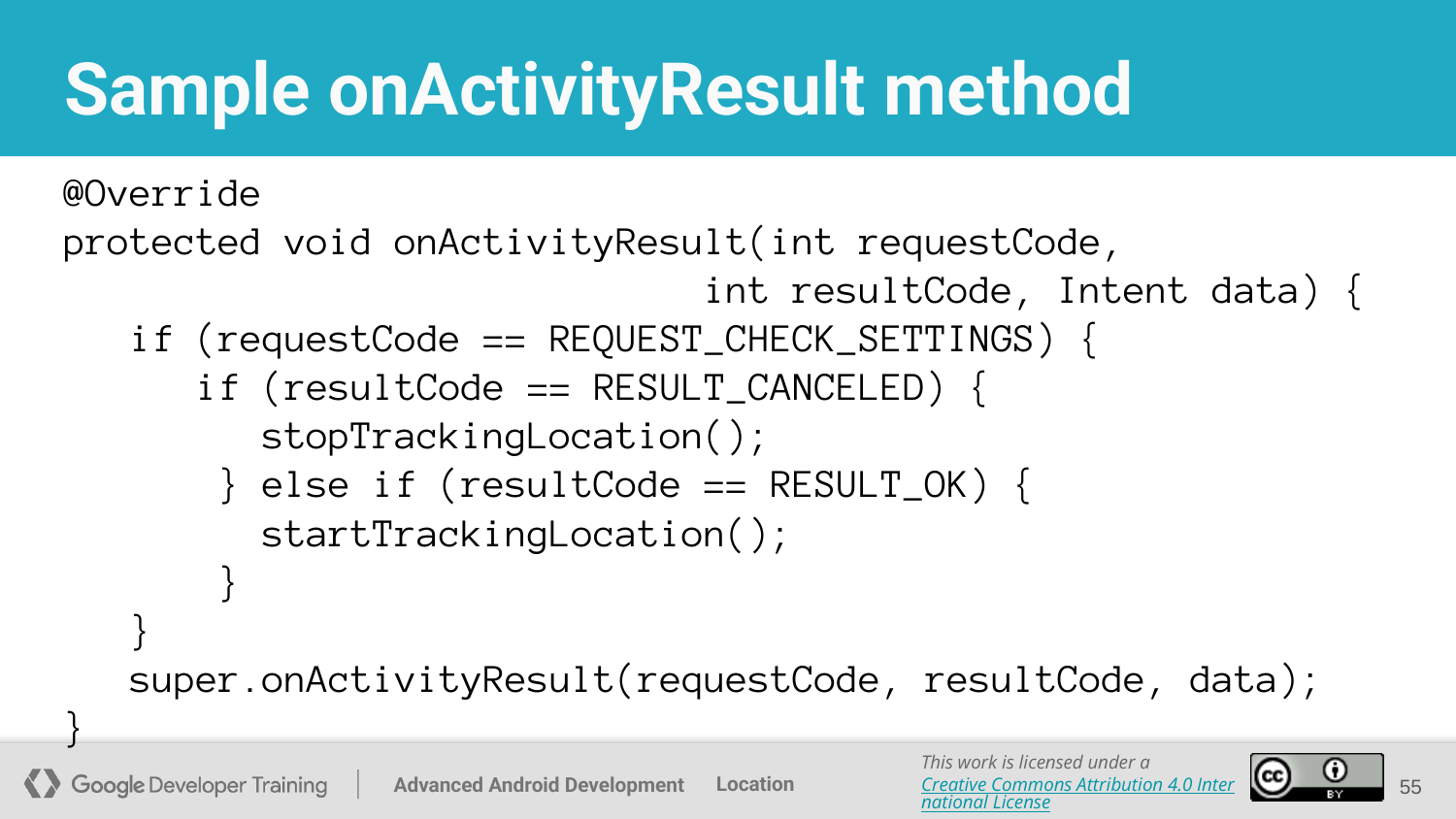

# Sample onActivityResult method
@Override
protected void onActivityResult(int requestCode,
                             int resultCode, Intent data) {
   if (requestCode == REQUEST_CHECK_SETTINGS) {
      if (resultCode == RESULT_CANCELED) {
         stopTrackingLocation();
       } else if (resultCode == RESULT_OK) {
         startTrackingLocation();
       }
   }
   super.onActivityResult(requestCode, resultCode, data);
}

55